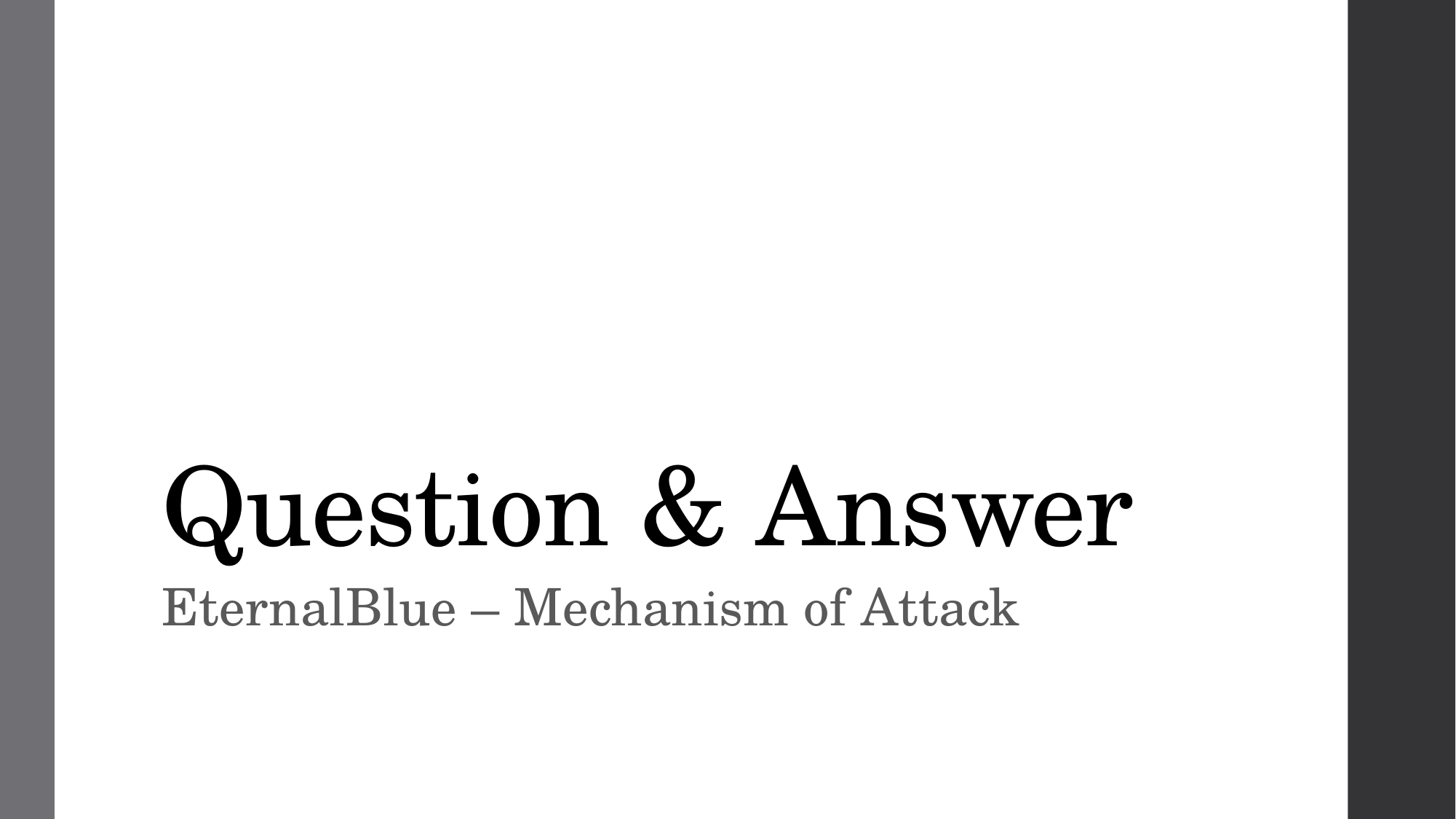

# Question & Answer
EternalBlue – Mechanism of Attack